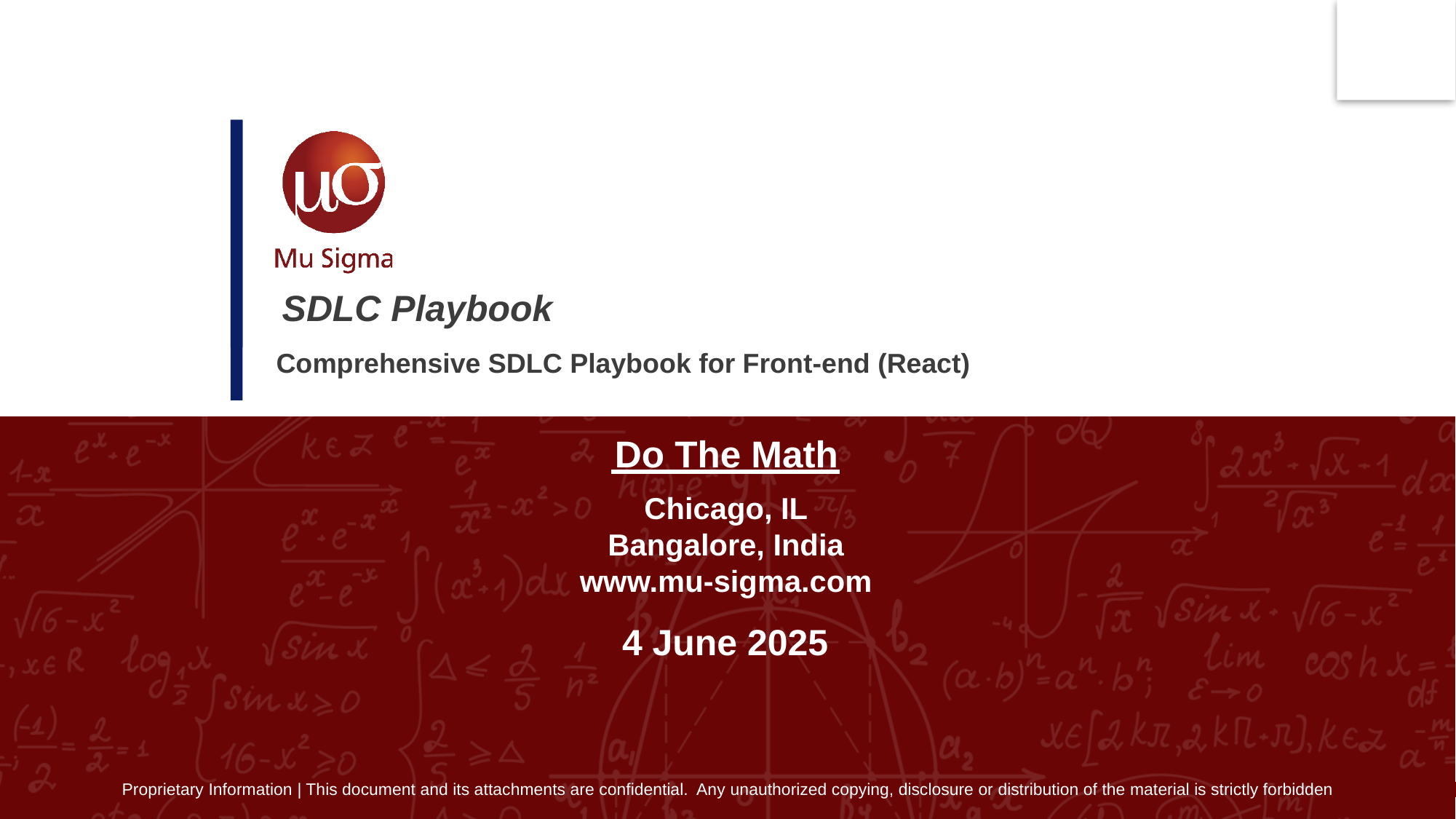

SDLC Playbook
# Comprehensive SDLC Playbook for Front-end (React)
4 June 2025